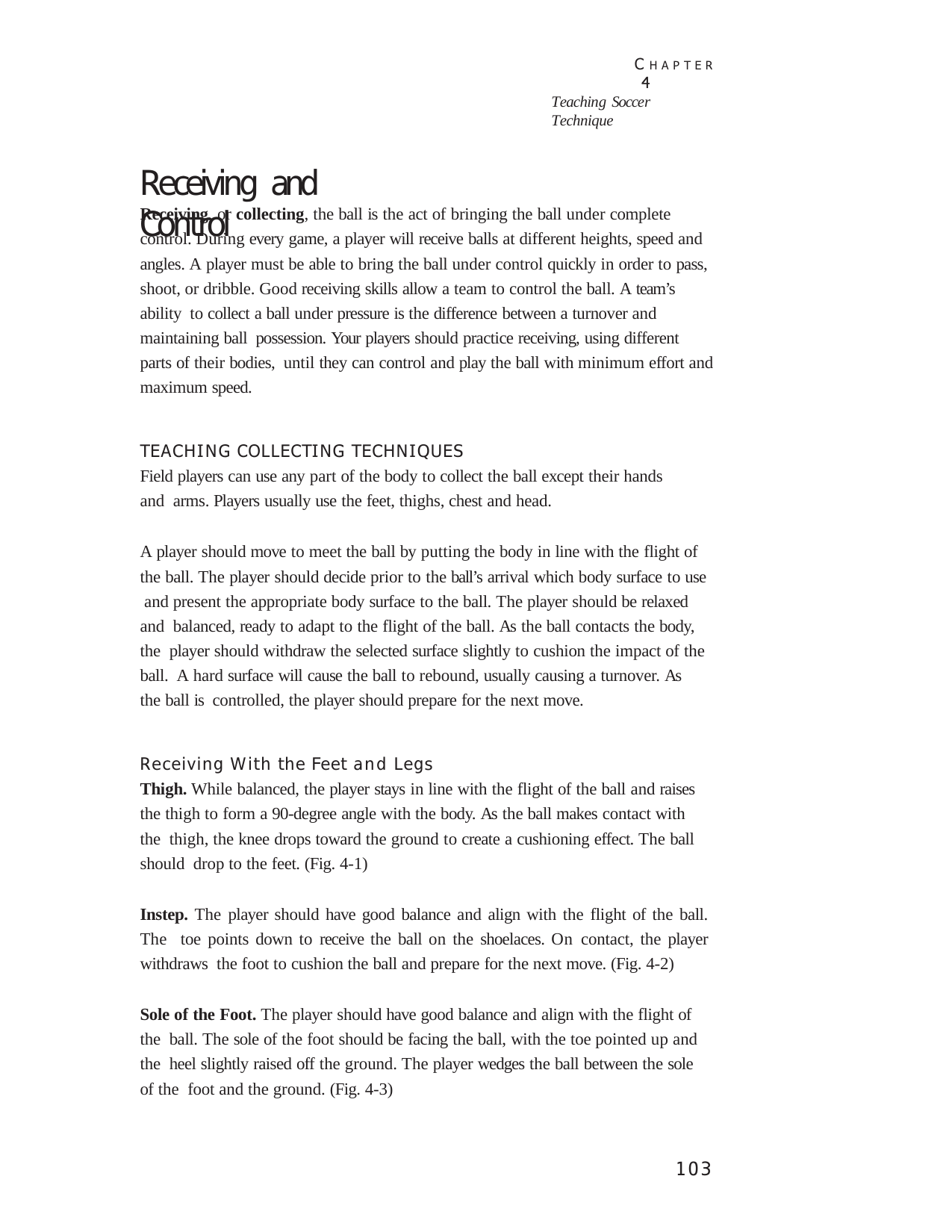

C H A P T E R   4
Teaching Soccer Technique
# Receiving and Control
Receiving, or collecting, the ball is the act of bringing the ball under complete  control. During every game, a player will receive balls at different heights, speed and  angles. A player must be able to bring the ball under control quickly in order to pass,  shoot, or dribble. Good receiving skills allow a team to control the ball. A team’s ability  to collect a ball under pressure is the difference between a turnover and maintaining ball  possession. Your players should practice receiving, using different parts of their bodies,  until they can control and play the ball with minimum effort and maximum speed.

TEACHING COLLECTING TECHNIQUES
Field players can use any part of the body to collect the ball except their hands and  arms. Players usually use the feet, thighs, chest and head.

A player should move to meet the ball by putting the body in line with the flight of  the ball. The player should decide prior to the ball’s arrival which body surface to use  and present the appropriate body surface to the ball. The player should be relaxed and  balanced, ready to adapt to the flight of the ball. As the ball contacts the body, the  player should withdraw the selected surface slightly to cushion the impact of the ball.  A hard surface will cause the ball to rebound, usually causing a turnover. As the ball is  controlled, the player should prepare for the next move.

Receiving With the Feet and Legs
Thigh. While balanced, the player stays in line with the flight of the ball and raises  the thigh to form a 90-degree angle with the body. As the ball makes contact with the  thigh, the knee drops toward the ground to create a cushioning effect. The ball should  drop to the feet. (Fig. 4-1)

Instep. The player should have good balance and align with the flight of the ball. The  toe points down to receive the ball on the shoelaces. On contact, the player withdraws  the foot to cushion the ball and prepare for the next move. (Fig. 4-2)

Sole of the Foot. The player should have good balance and align with the flight of the  ball. The sole of the foot should be facing the ball, with the toe pointed up and the  heel slightly raised off the ground. The player wedges the ball between the sole of the  foot and the ground. (Fig. 4-3)
103